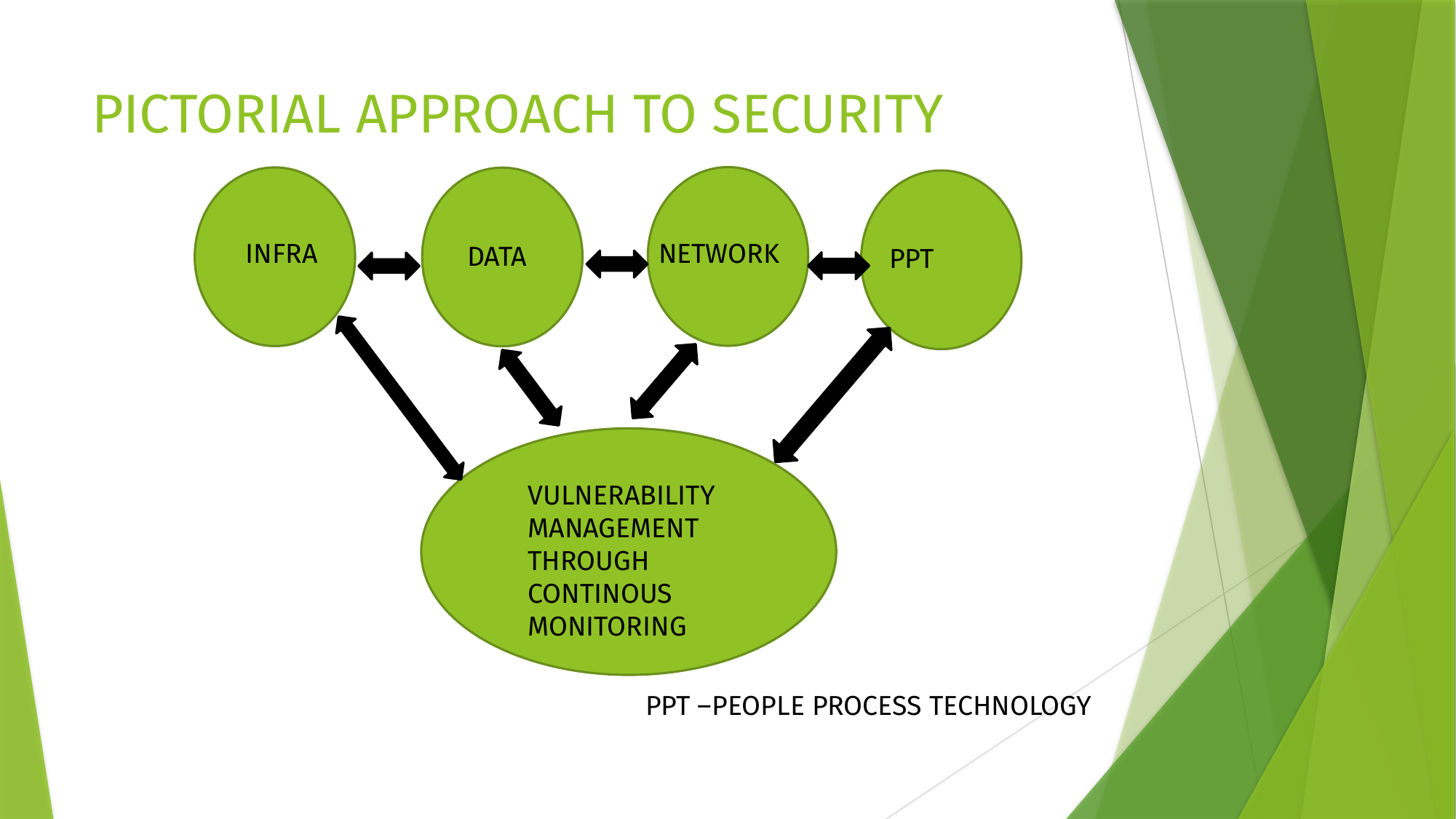

# PICTORIAL APPROACH TO SECURITY

INFRA
NETWORK
DATA
PPT

VULNERABILITY MANAGEMENT THROUGH CONTINOUS MONITORING
PPT –PEOPLE PROCESS TECHNOLOGY